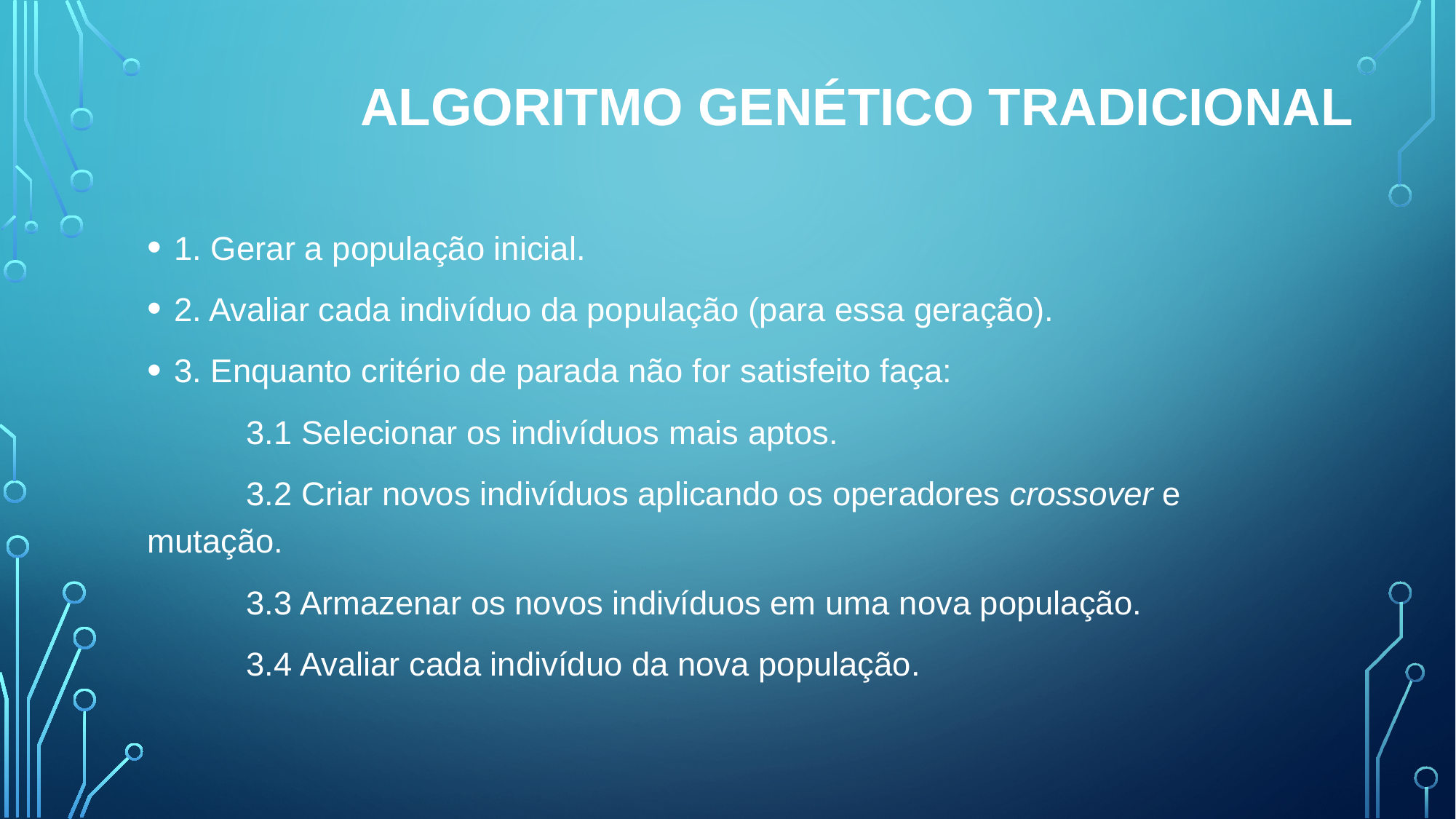

# Algoritmo Genético Tradicional

1. Gerar a população inicial.
2. Avaliar cada indivíduo da população (para essa geração).
3. Enquanto critério de parada não for satisfeito faça:
	3.1 Selecionar os indivíduos mais aptos.
	3.2 Criar novos indivíduos aplicando os operadores crossover e mutação.
	3.3 Armazenar os novos indivíduos em uma nova população.
	3.4 Avaliar cada indivíduo da nova população.